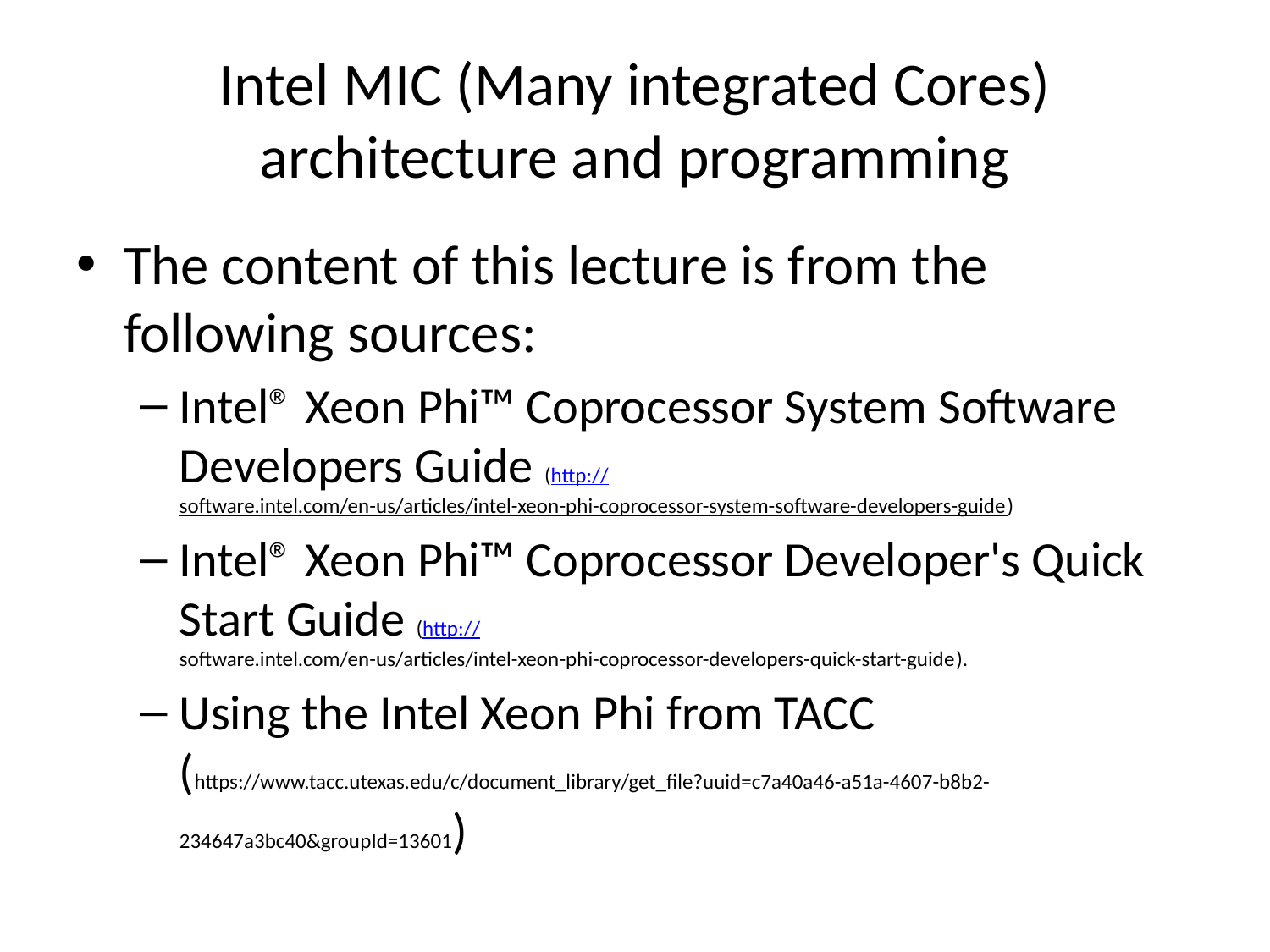

# Intel MIC (Many integrated Cores) architecture and programming
The content of this lecture is from the following sources:
Intel® Xeon Phi™ Coprocessor System Software Developers Guide (http://software.intel.com/en-us/articles/intel-xeon-phi-coprocessor-system-software-developers-guide)
Intel® Xeon Phi™ Coprocessor Developer's Quick Start Guide (http://software.intel.com/en-us/articles/intel-xeon-phi-coprocessor-developers-quick-start-guide).
Using the Intel Xeon Phi from TACC (https://www.tacc.utexas.edu/c/document_library/get_file?uuid=c7a40a46-a51a-4607-b8b2-234647a3bc40&groupId=13601)